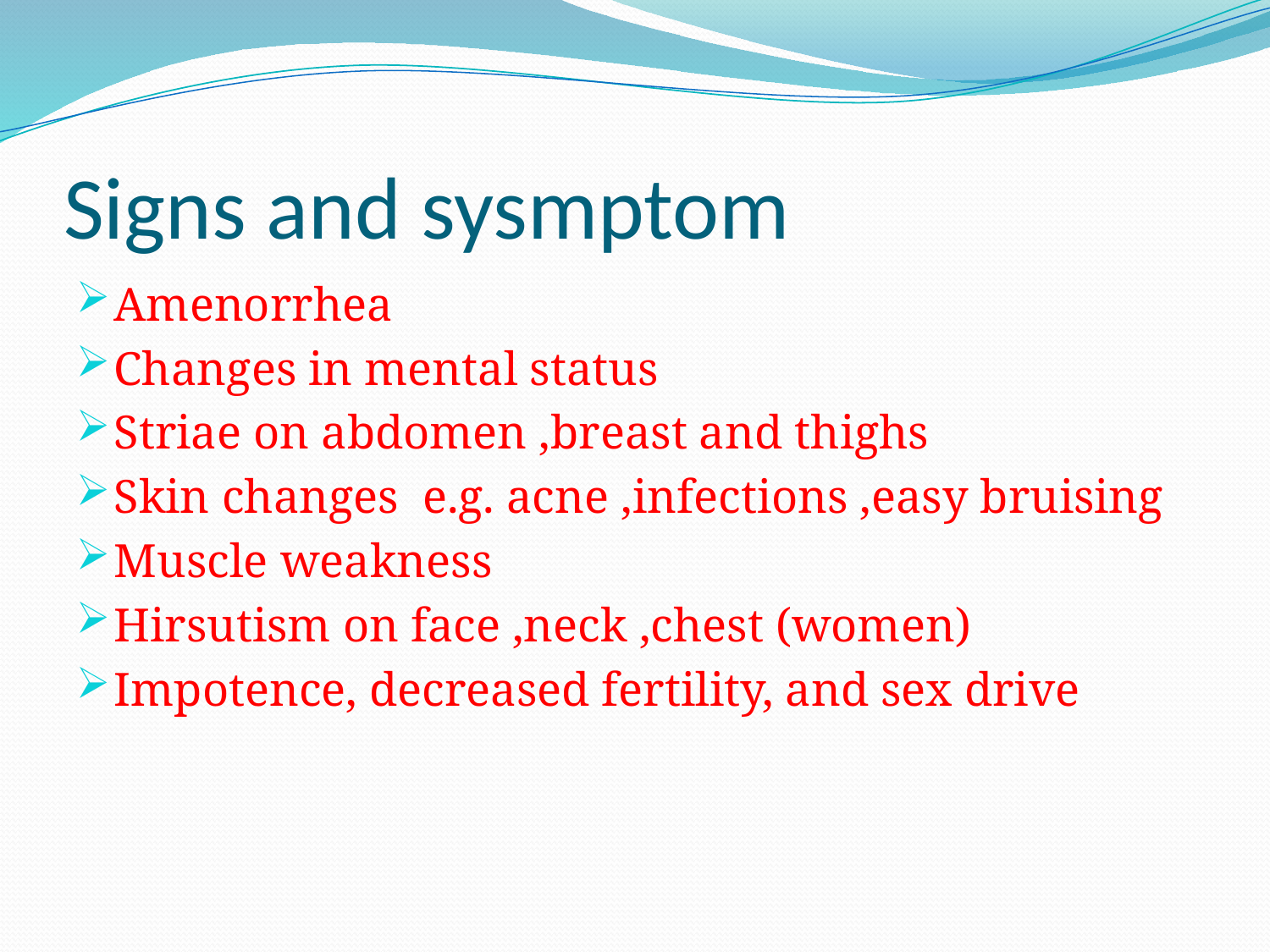

# Signs and sysmptom
Amenorrhea
Changes in mental status
Striae on abdomen ,breast and thighs
Skin changes  e.g. acne ,infections ,easy bruising
Muscle weakness
Hirsutism on face ,neck ,chest (women)
Impotence, decreased fertility, and sex drive